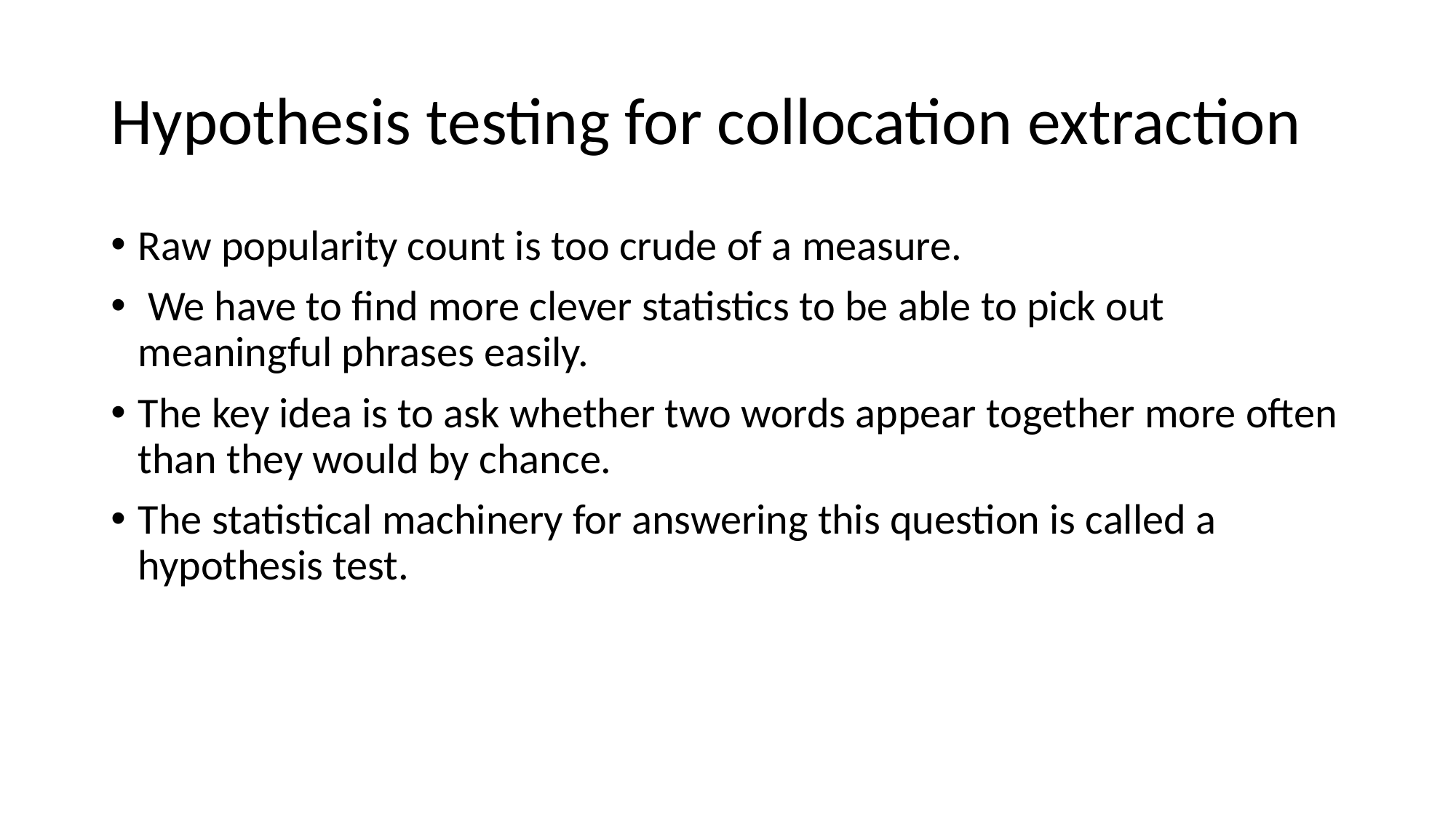

# Hypothesis testing for collocation extraction
Raw popularity count is too crude of a measure.
 We have to find more clever statistics to be able to pick out meaningful phrases easily.
The key idea is to ask whether two words appear together more often than they would by chance.
The statistical machinery for answering this question is called a hypothesis test.